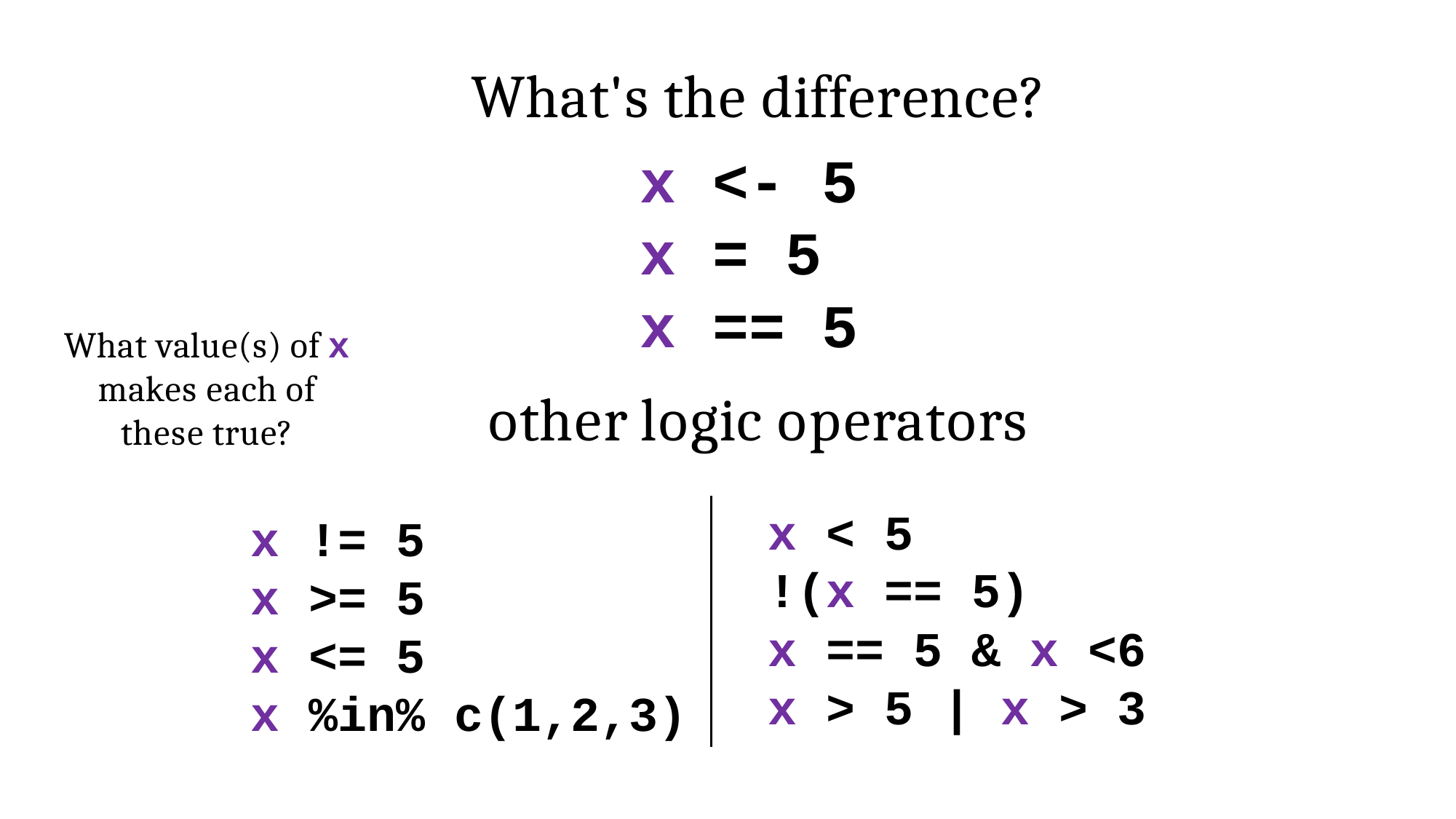

What's the difference?
x <- 5
x = 5
x == 5
What value(s) of x makes each of these true?
other logic operators
x < 5
!(x == 5)
x == 5 & x <6
x > 5 | x > 3
x != 5
x >= 5
x <= 5
x %in% c(1,2,3)